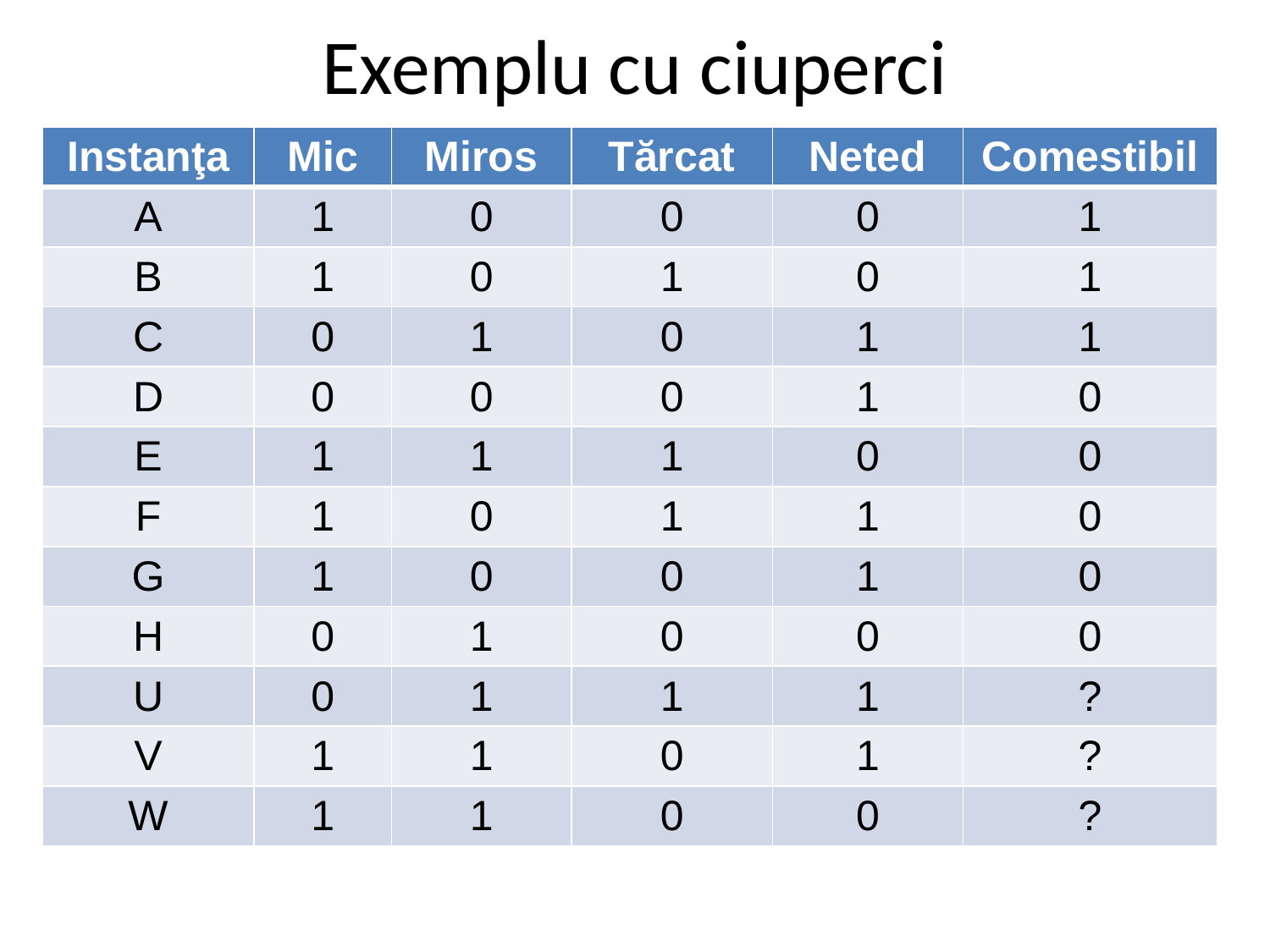

# Exemplu cu ciuperci
| Instanţa | Mic | Miros | Tărcat | Neted | Comestibil |
| --- | --- | --- | --- | --- | --- |
| A | 1 | 0 | 0 | 0 | 1 |
| B | 1 | 0 | 1 | 0 | 1 |
| C | 0 | 1 | 0 | 1 | 1 |
| D | 0 | 0 | 0 | 1 | 0 |
| E | 1 | 1 | 1 | 0 | 0 |
| F | 1 | 0 | 1 | 1 | 0 |
| G | 1 | 0 | 0 | 1 | 0 |
| H | 0 | 1 | 0 | 0 | 0 |
| U | 0 | 1 | 1 | 1 | ? |
| V | 1 | 1 | 0 | 1 | ? |
| W | 1 | 1 | 0 | 0 | ? |